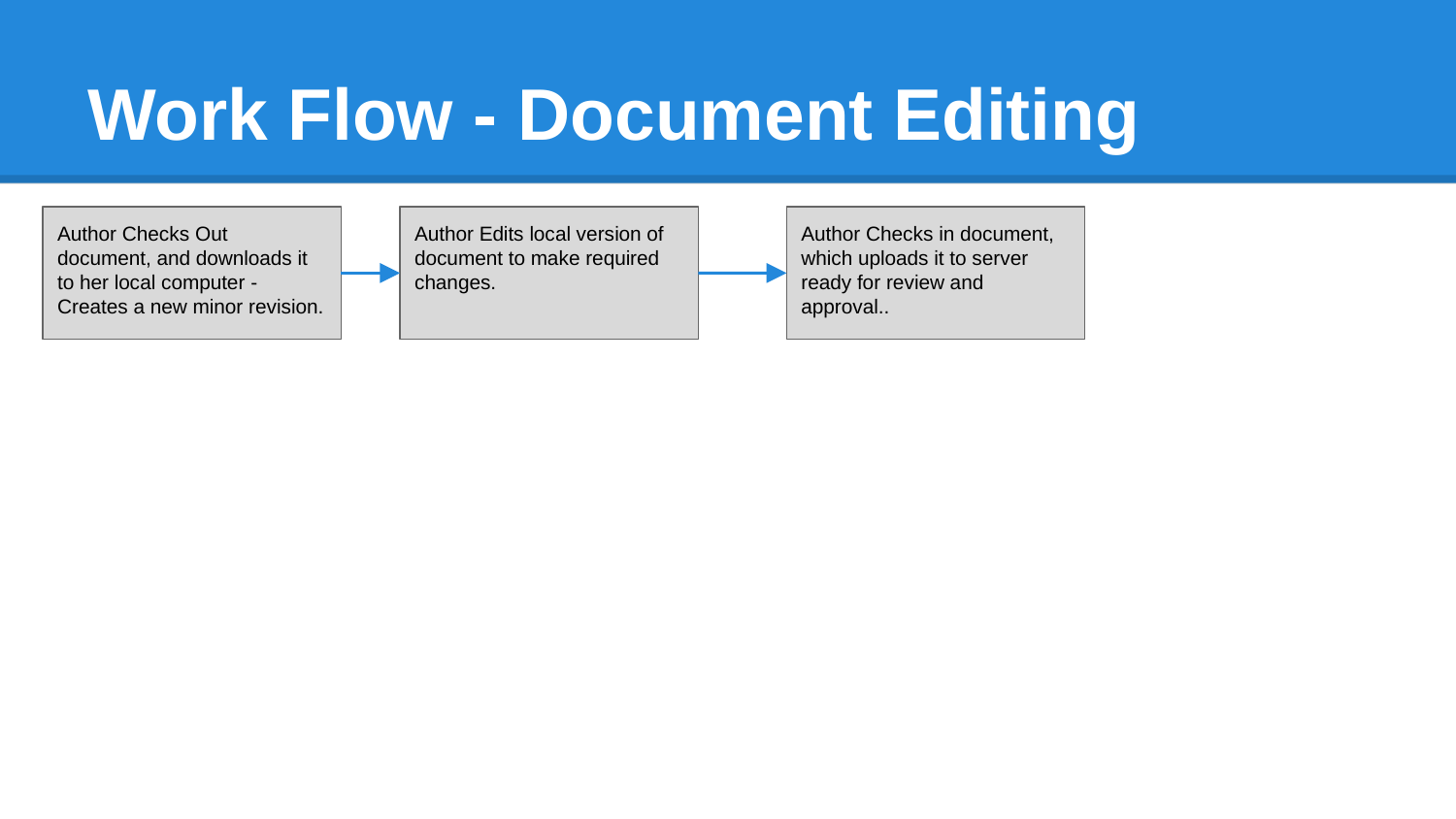

# Work Flow - Document Editing
Author Checks Out document, and downloads it to her local computer - Creates a new minor revision.
Author Edits local version of document to make required changes.
Author Checks in document, which uploads it to server ready for review and approval..